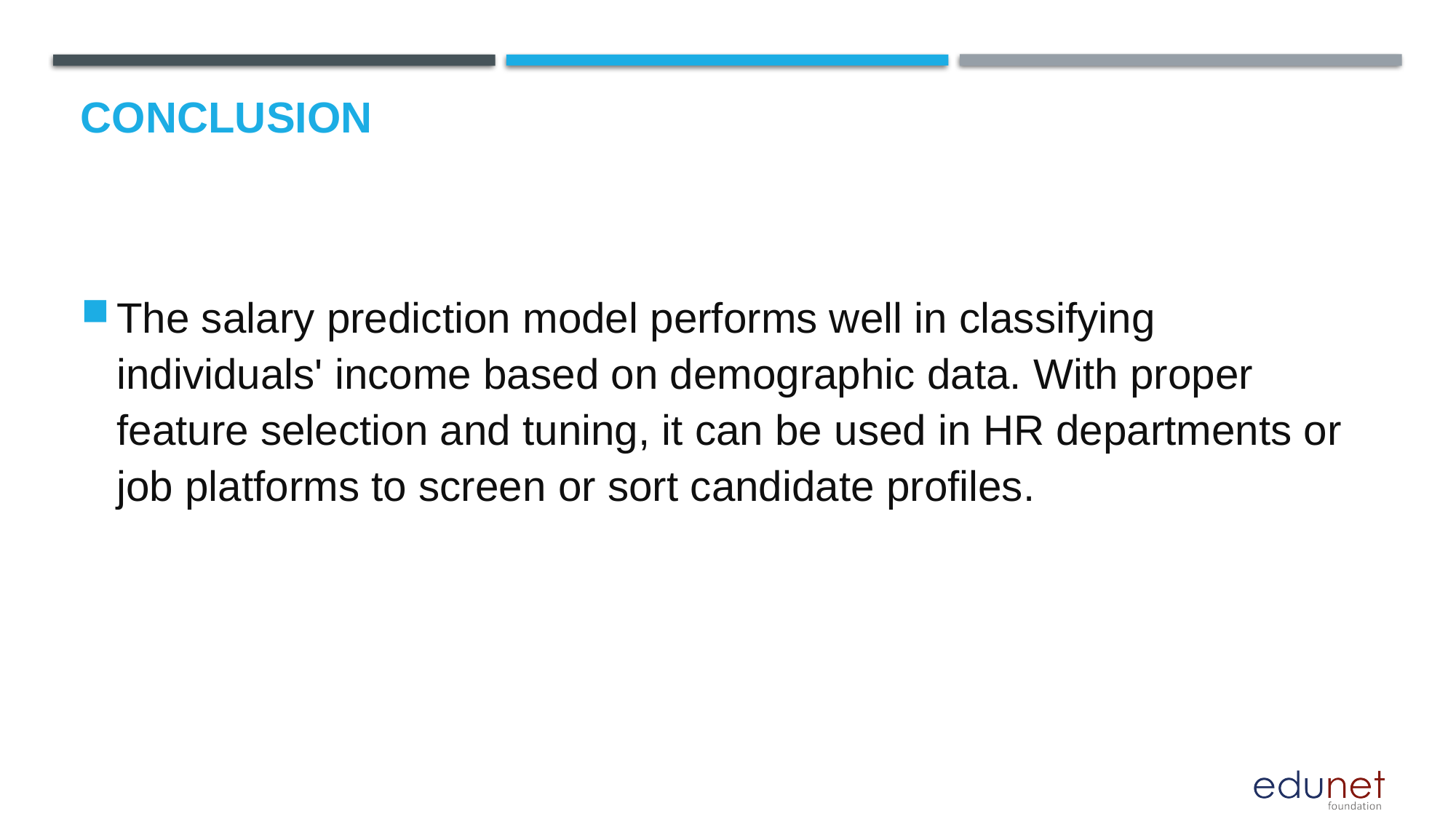

# Conclusion
The salary prediction model performs well in classifying individuals' income based on demographic data. With proper feature selection and tuning, it can be used in HR departments or job platforms to screen or sort candidate profiles.